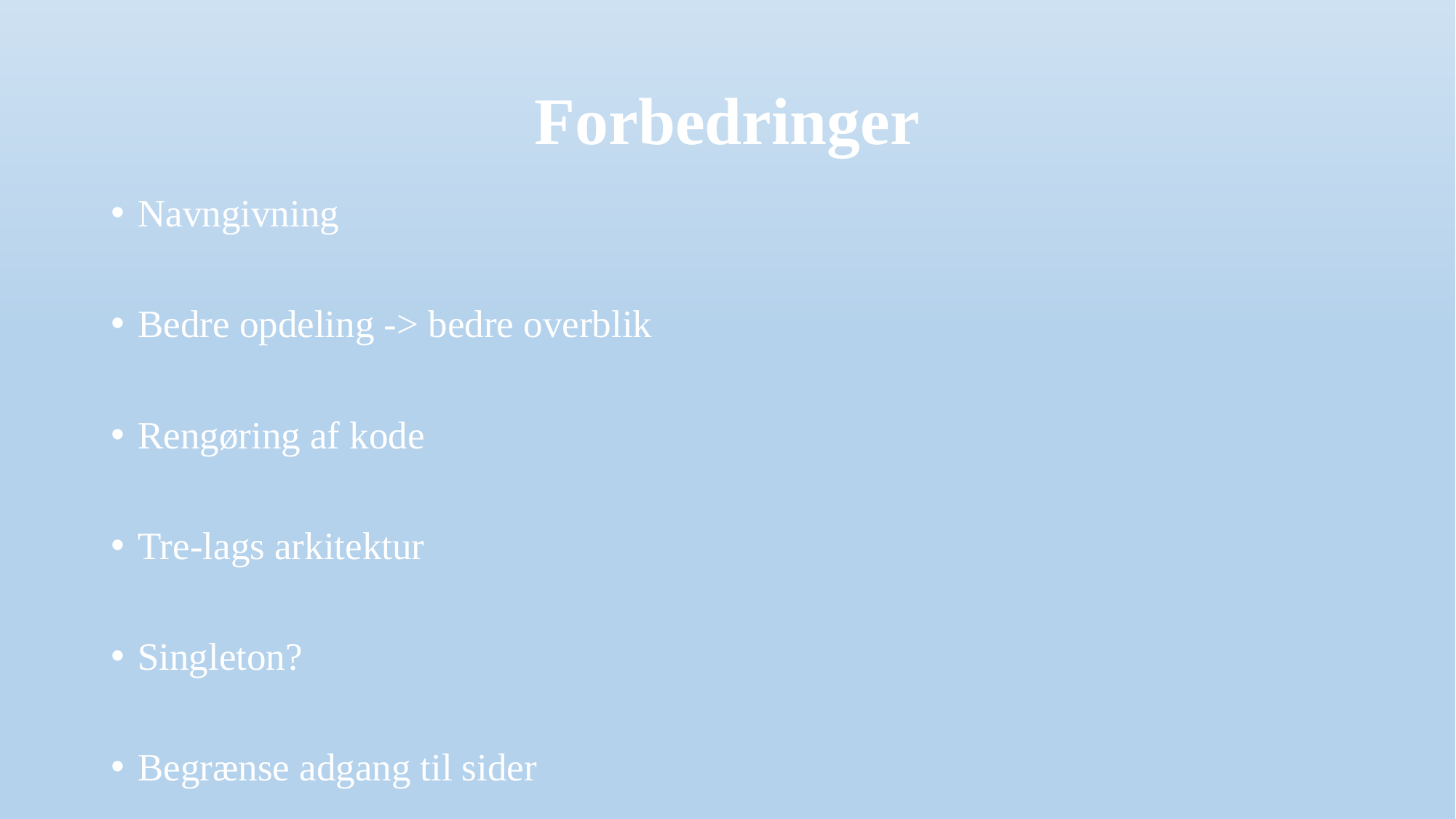

# Forbedringer
Navngivning

Bedre opdeling -> bedre overblik

Rengøring af kode

Tre-lags arkitektur

Singleton?

Begrænse adgang til sider